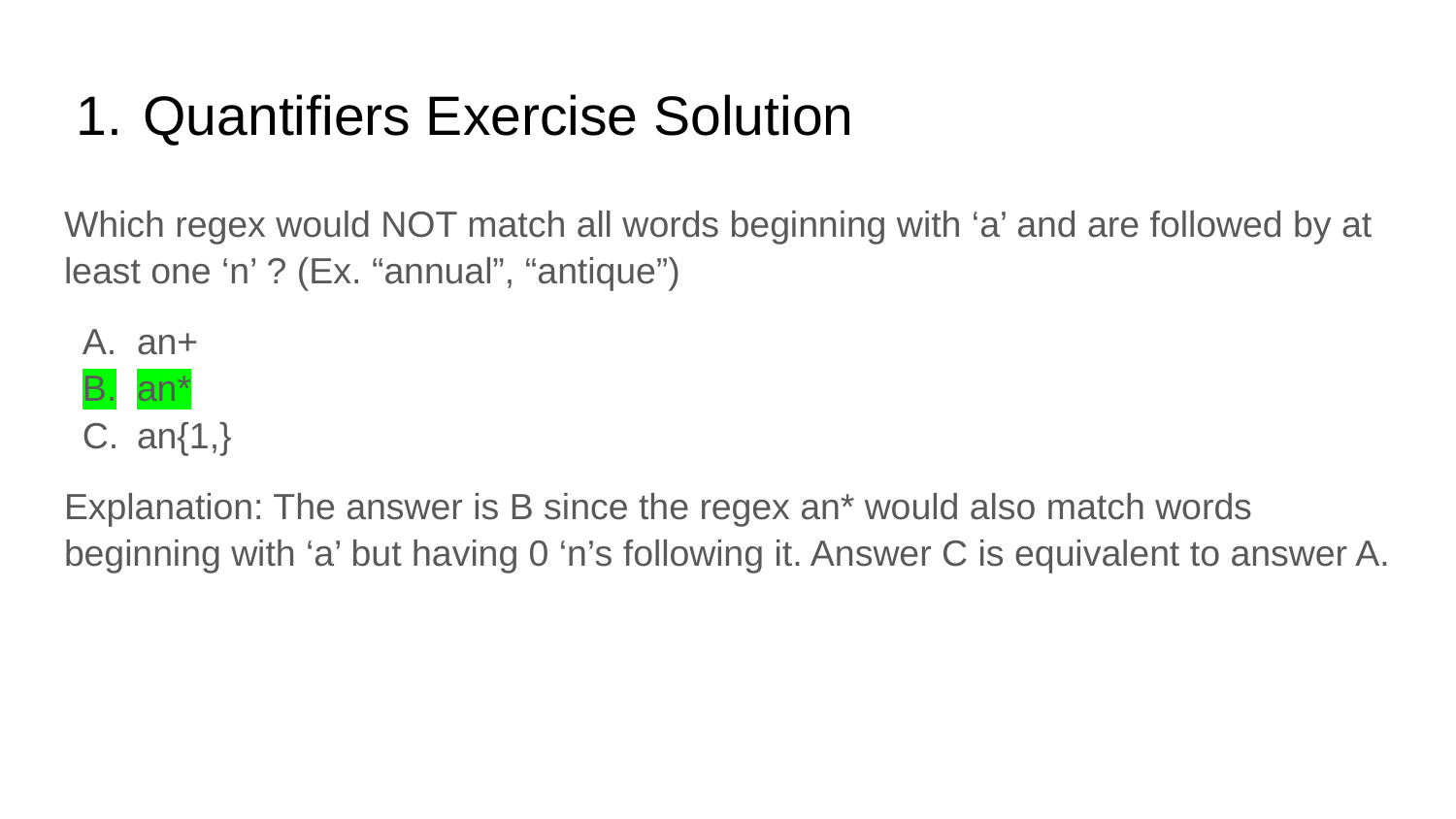

# Quantifiers Exercise Solution
Which regex would NOT match all words beginning with ‘a’ and are followed by at least one ‘n’ ? (Ex. “annual”, “antique”)
an+
an*
an{1,}
Explanation: The answer is B since the regex an* would also match words beginning with ‘a’ but having 0 ‘n’s following it. Answer C is equivalent to answer A.